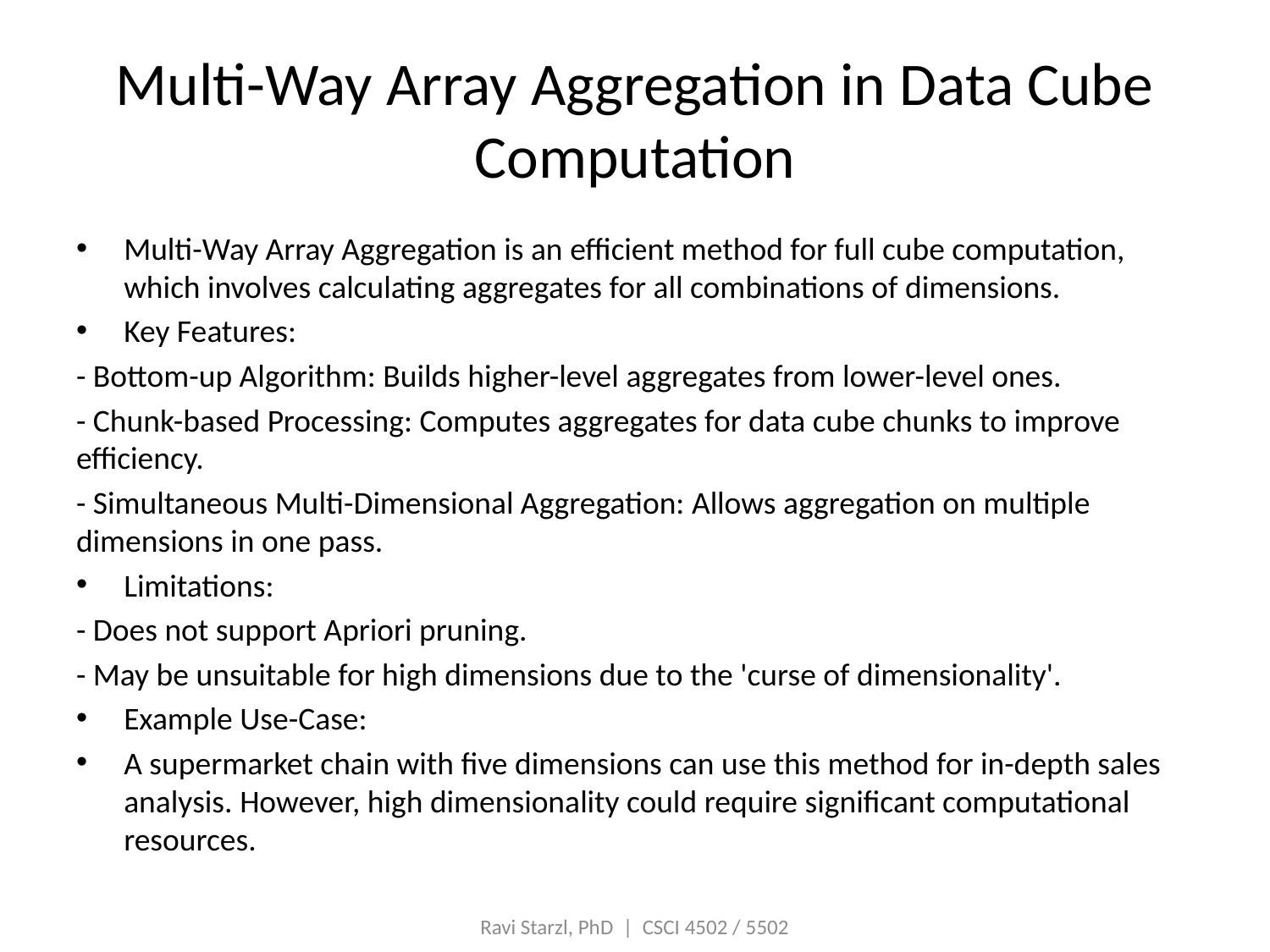

# Multi-Way Array Aggregation in Data Cube Computation
Multi-Way Array Aggregation is an efficient method for full cube computation, which involves calculating aggregates for all combinations of dimensions.
Key Features:
- Bottom-up Algorithm: Builds higher-level aggregates from lower-level ones.
- Chunk-based Processing: Computes aggregates for data cube chunks to improve efficiency.
- Simultaneous Multi-Dimensional Aggregation: Allows aggregation on multiple dimensions in one pass.
Limitations:
- Does not support Apriori pruning.
- May be unsuitable for high dimensions due to the 'curse of dimensionality'.
Example Use-Case:
A supermarket chain with five dimensions can use this method for in-depth sales analysis. However, high dimensionality could require significant computational resources.
Ravi Starzl, PhD  |  CSCI 4502 / 5502